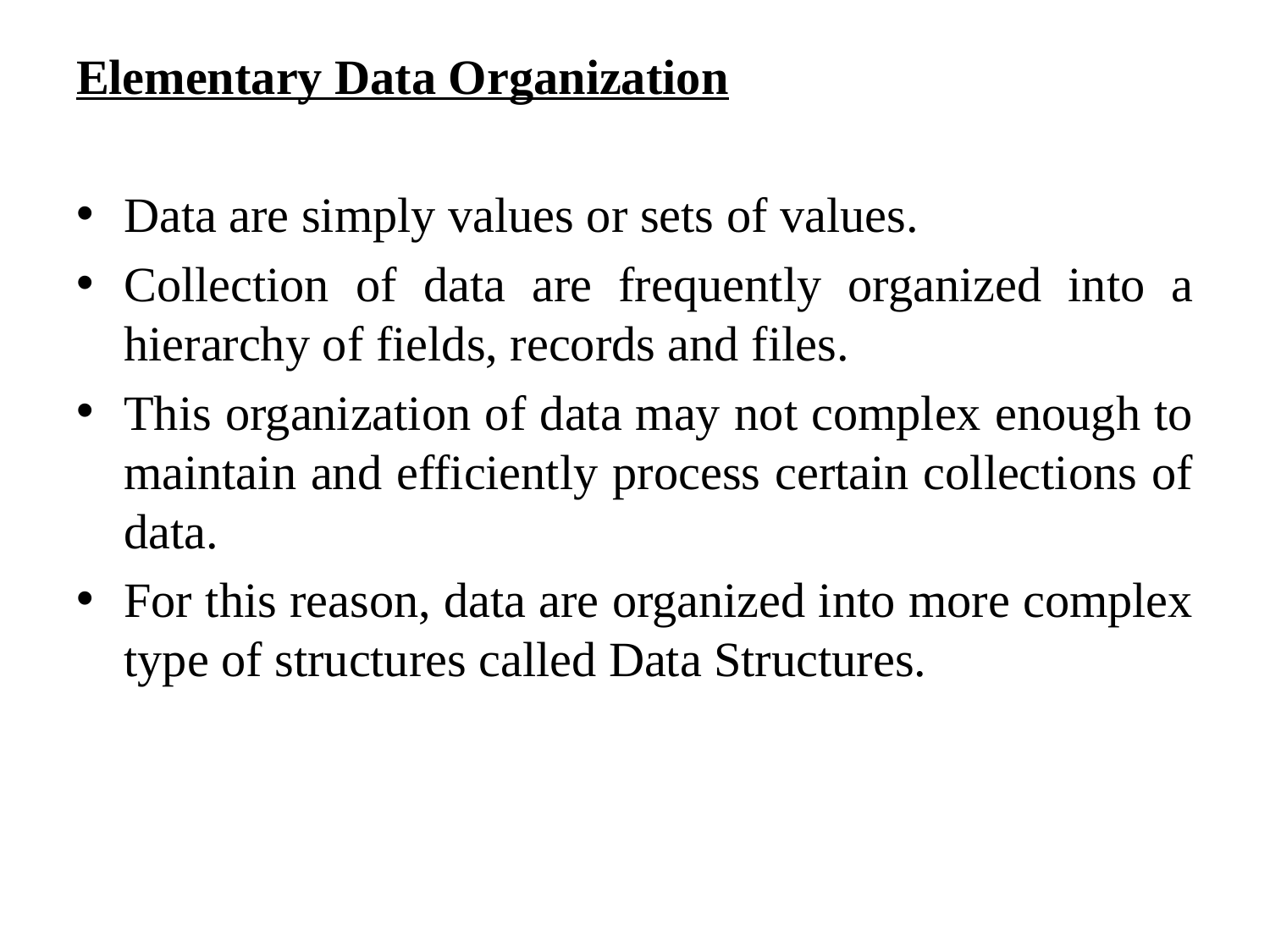

# Elementary Data Organization

Data are simply values or sets of values.
Collection of data are frequently organized into a hierarchy of fields, records and files.
This organization of data may not complex enough to maintain and efficiently process certain collections of data.
For this reason, data are organized into more complex type of structures called Data Structures.